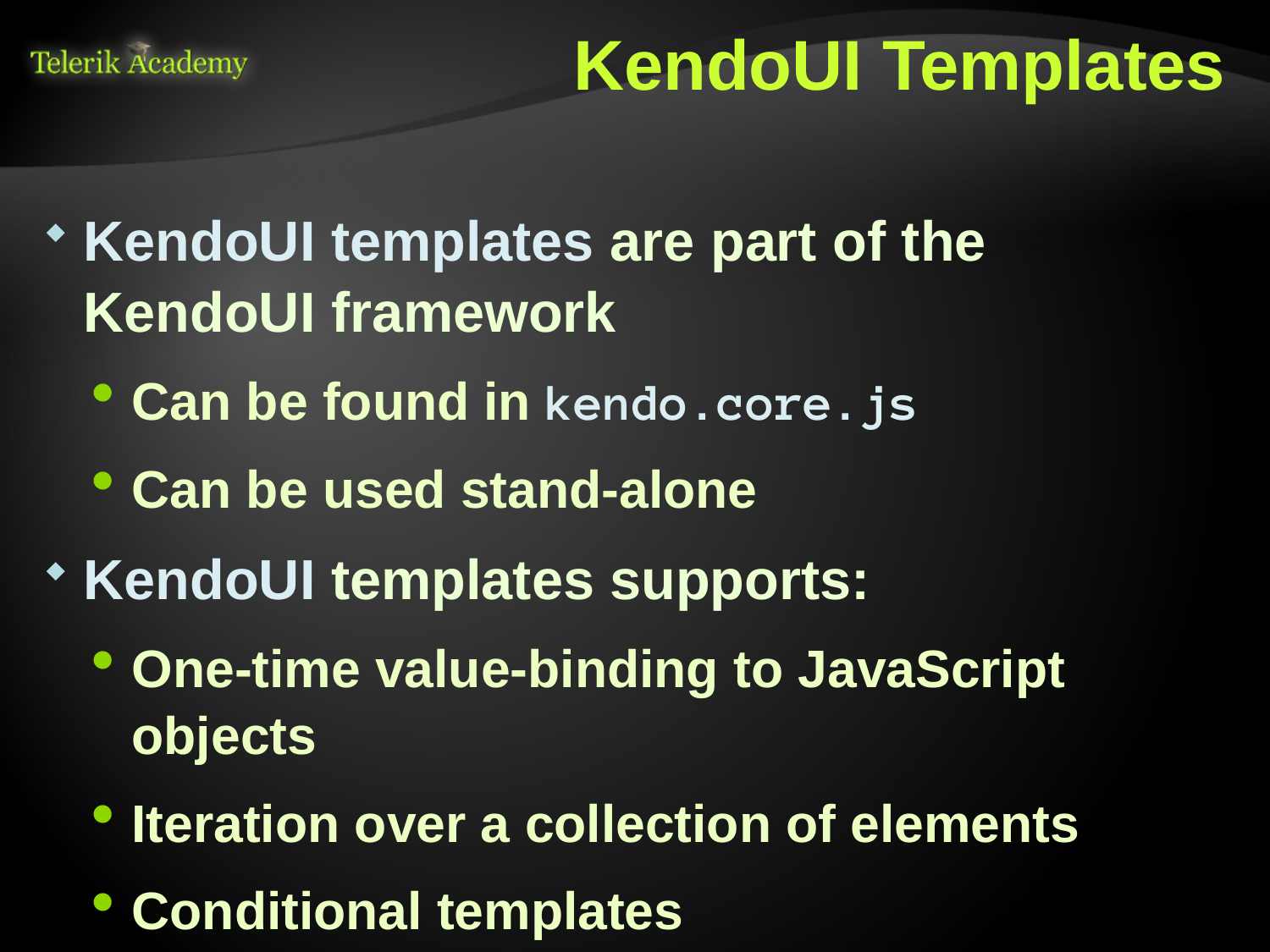

# KendoUI Templates
KendoUI templates are part of the KendoUI framework
Can be found in kendo.core.js
Can be used stand-alone
KendoUI templates supports:
One-time value-binding to JavaScript objects
Iteration over a collection of elements
Conditional templates